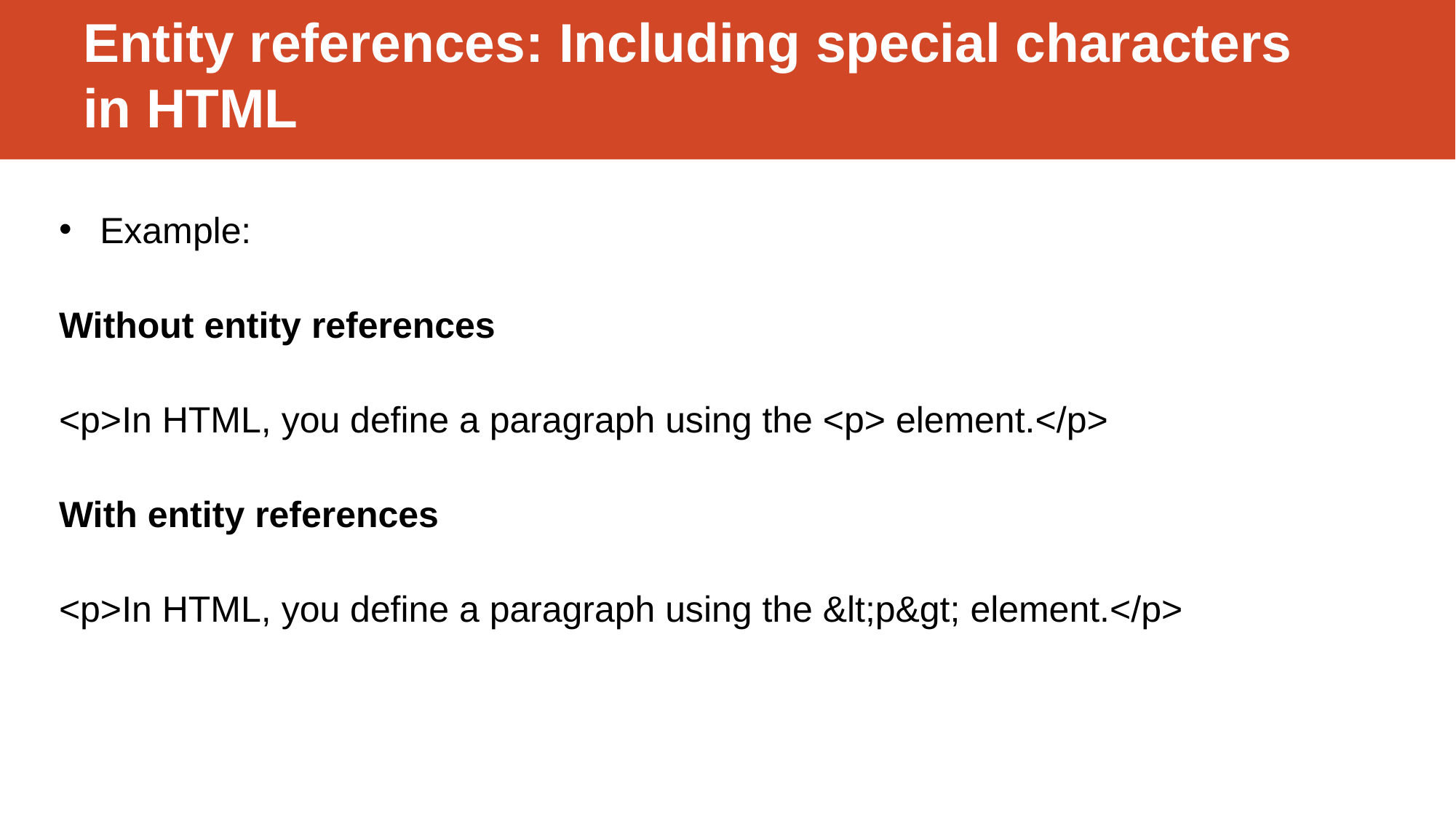

# Entity references: Including special characters in HTML
Example:
Without entity references
<p>In HTML, you define a paragraph using the <p> element.</p>
With entity references
<p>In HTML, you define a paragraph using the &lt;p&gt; element.</p>